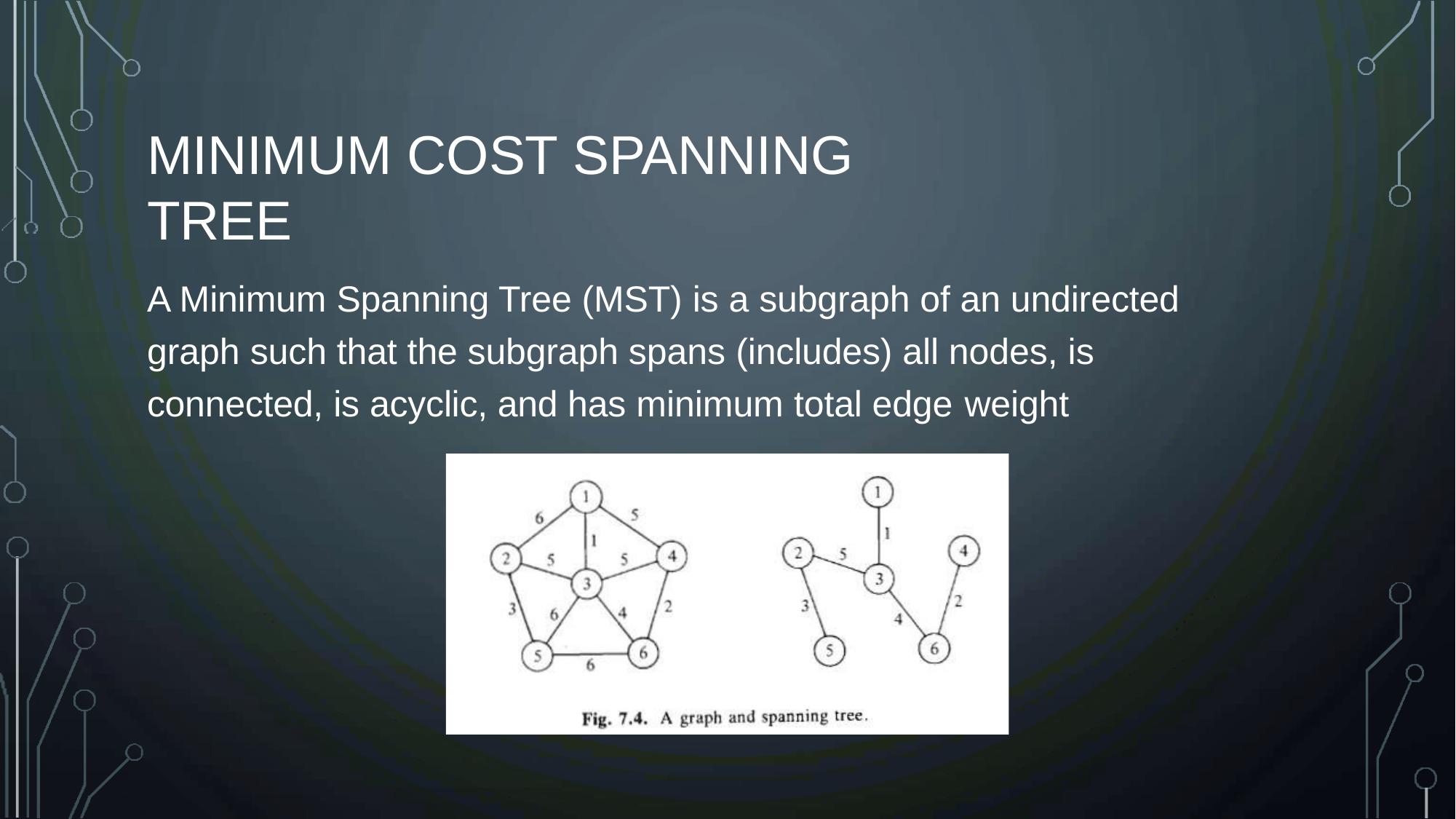

MINIMUM COST SPANNING TREE
A Minimum Spanning Tree (MST) is a subgraph of an undirected  graph such that the subgraph spans (includes) all nodes, is  connected, is acyclic, and has minimum total edge weight